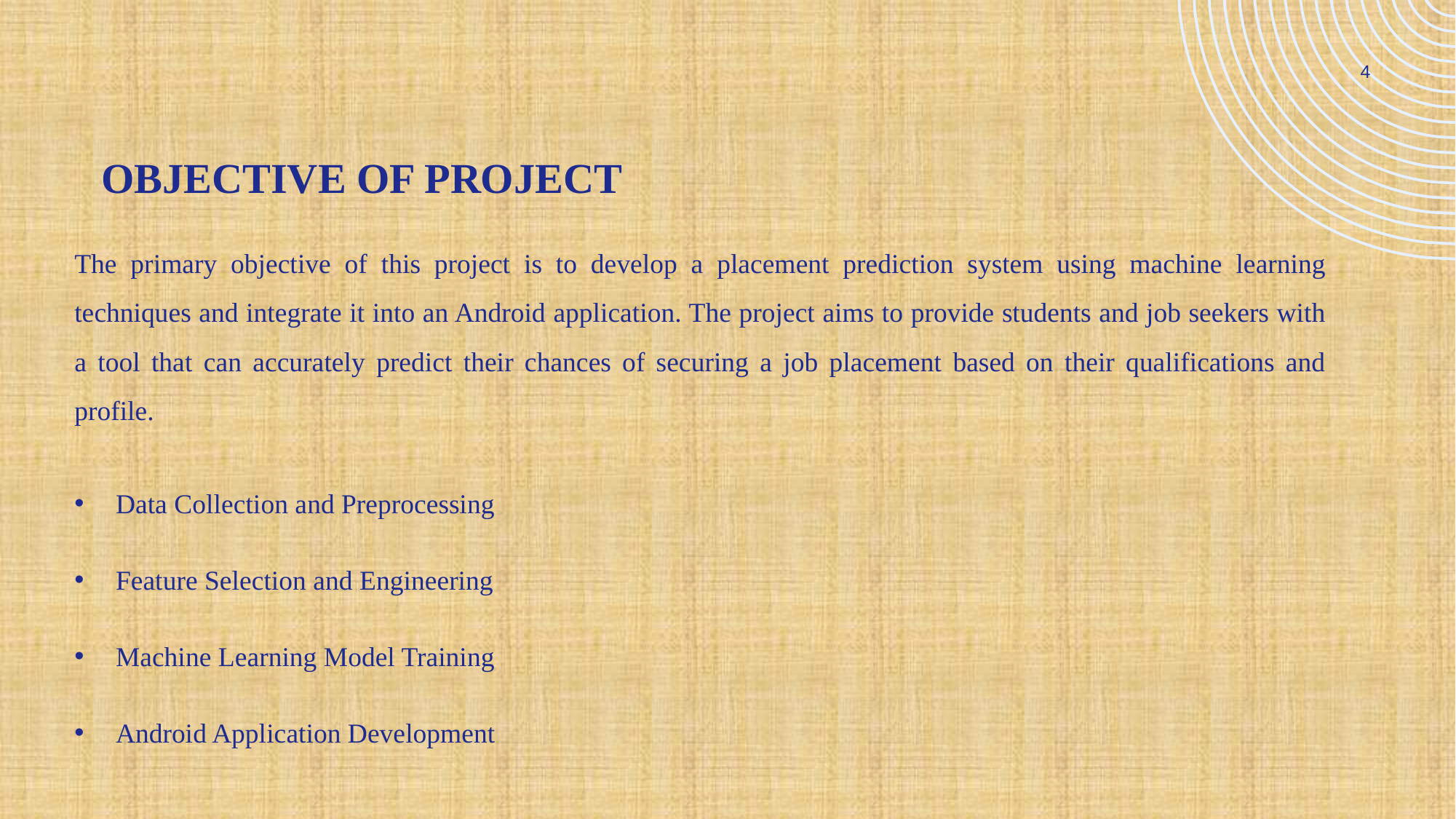

4
# Objective of project
The primary objective of this project is to develop a placement prediction system using machine learning techniques and integrate it into an Android application. The project aims to provide students and job seekers with a tool that can accurately predict their chances of securing a job placement based on their qualifications and profile.

Data Collection and Preprocessing

Feature Selection and Engineering

Machine Learning Model Training

Android Application Development